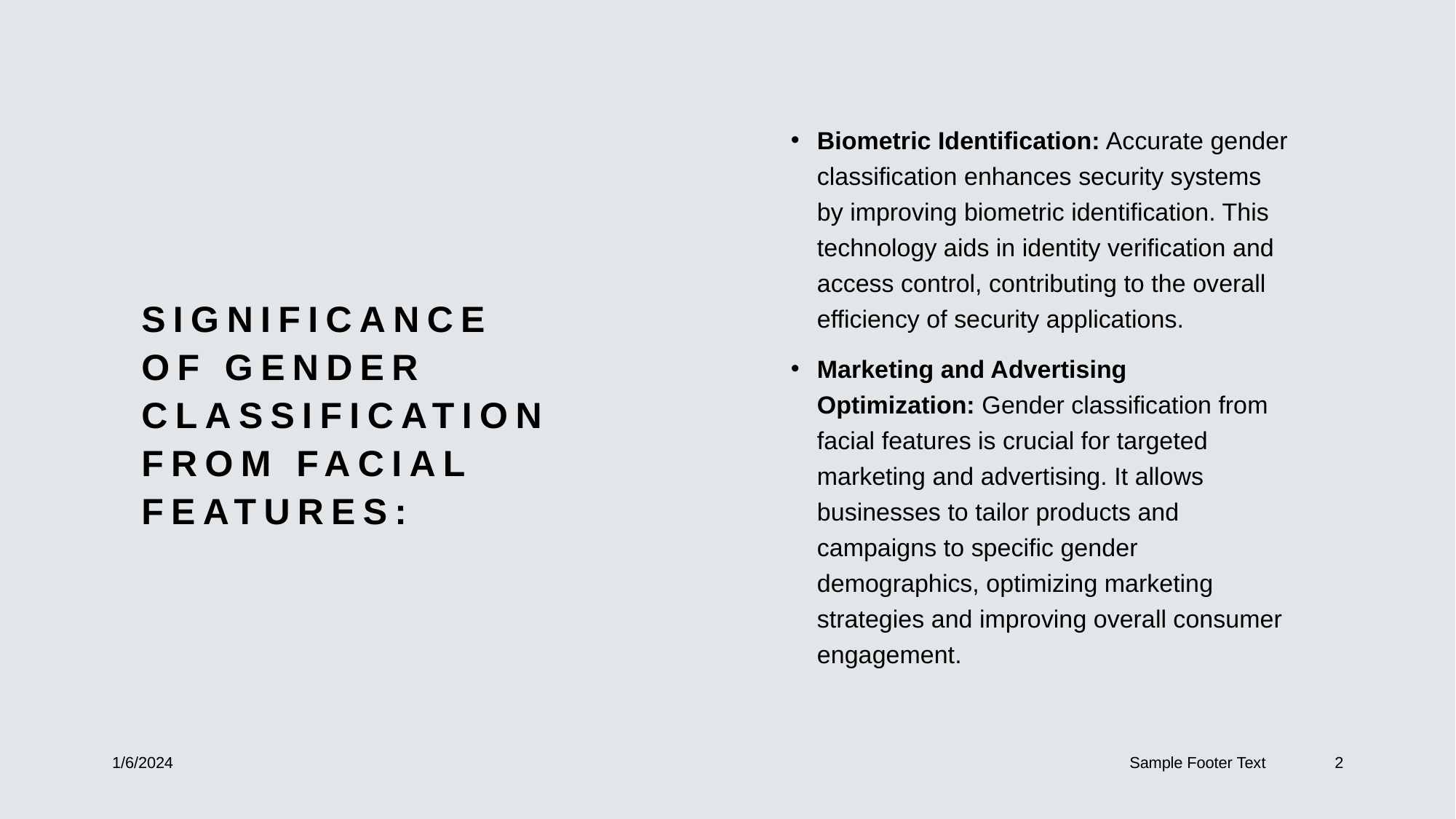

Biometric Identification: Accurate gender classification enhances security systems by improving biometric identification. This technology aids in identity verification and access control, contributing to the overall efficiency of security applications.
Marketing and Advertising Optimization: Gender classification from facial features is crucial for targeted marketing and advertising. It allows businesses to tailor products and campaigns to specific gender demographics, optimizing marketing strategies and improving overall consumer engagement.

# Significance of Gender Classification from Facial Features:
1/6/2024
Sample Footer Text
2